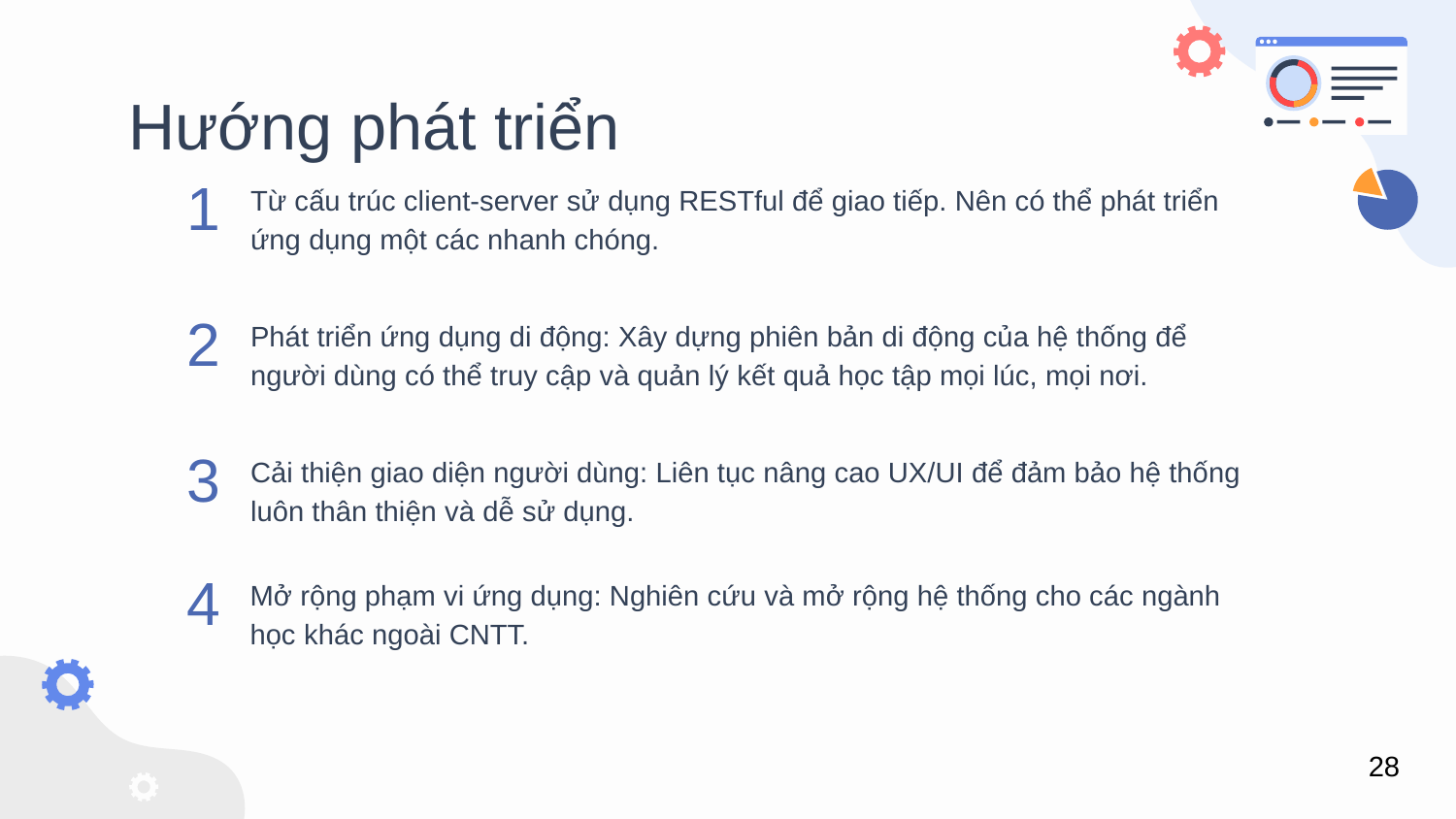

# Hướng phát triển
Từ cấu trúc client-server sử dụng RESTful để giao tiếp. Nên có thể phát triển ứng dụng một các nhanh chóng.
1
Phát triển ứng dụng di động: Xây dựng phiên bản di động của hệ thống để người dùng có thể truy cập và quản lý kết quả học tập mọi lúc, mọi nơi.
2
Cải thiện giao diện người dùng: Liên tục nâng cao UX/UI để đảm bảo hệ thống luôn thân thiện và dễ sử dụng.
3
Mở rộng phạm vi ứng dụng: Nghiên cứu và mở rộng hệ thống cho các ngành học khác ngoài CNTT.
4
28